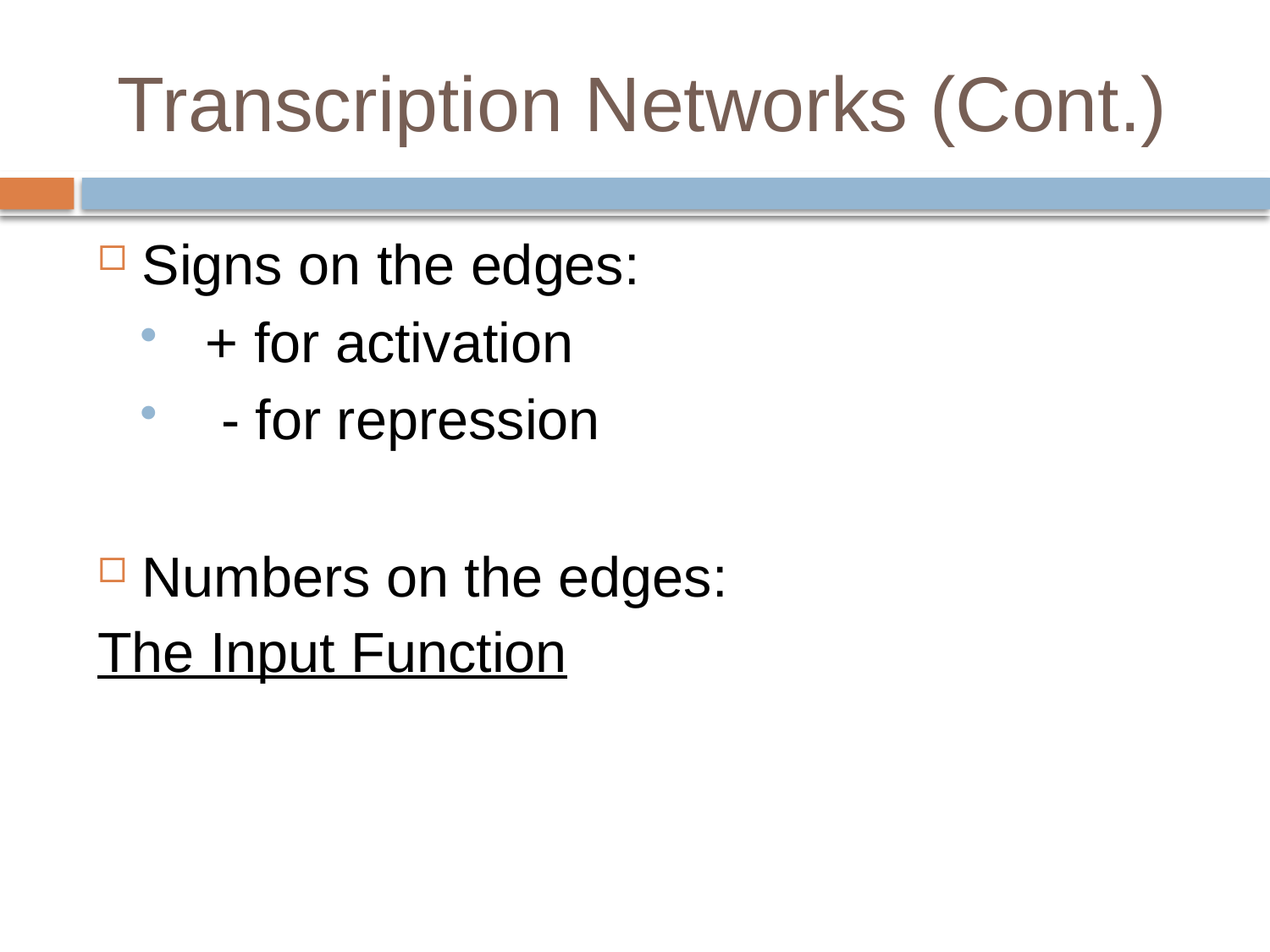

# Transcription Networks (Cont.)
Signs on the edges:
+ for activation
 - for repression

Numbers on the edges:
The Input Function